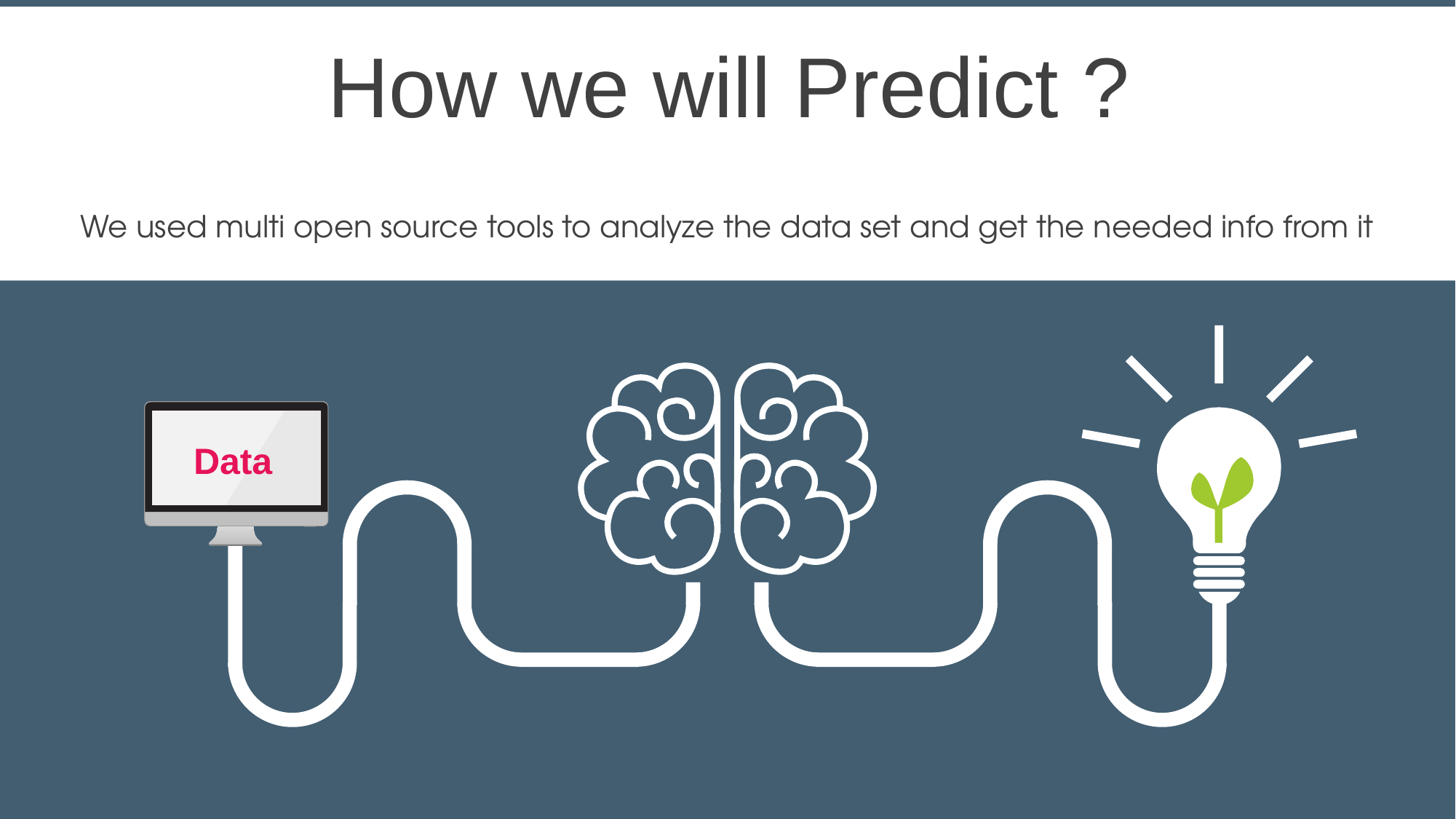

How we will Predict ?

We used multi open source tools to analyze the data set and get the needed info from it

Data